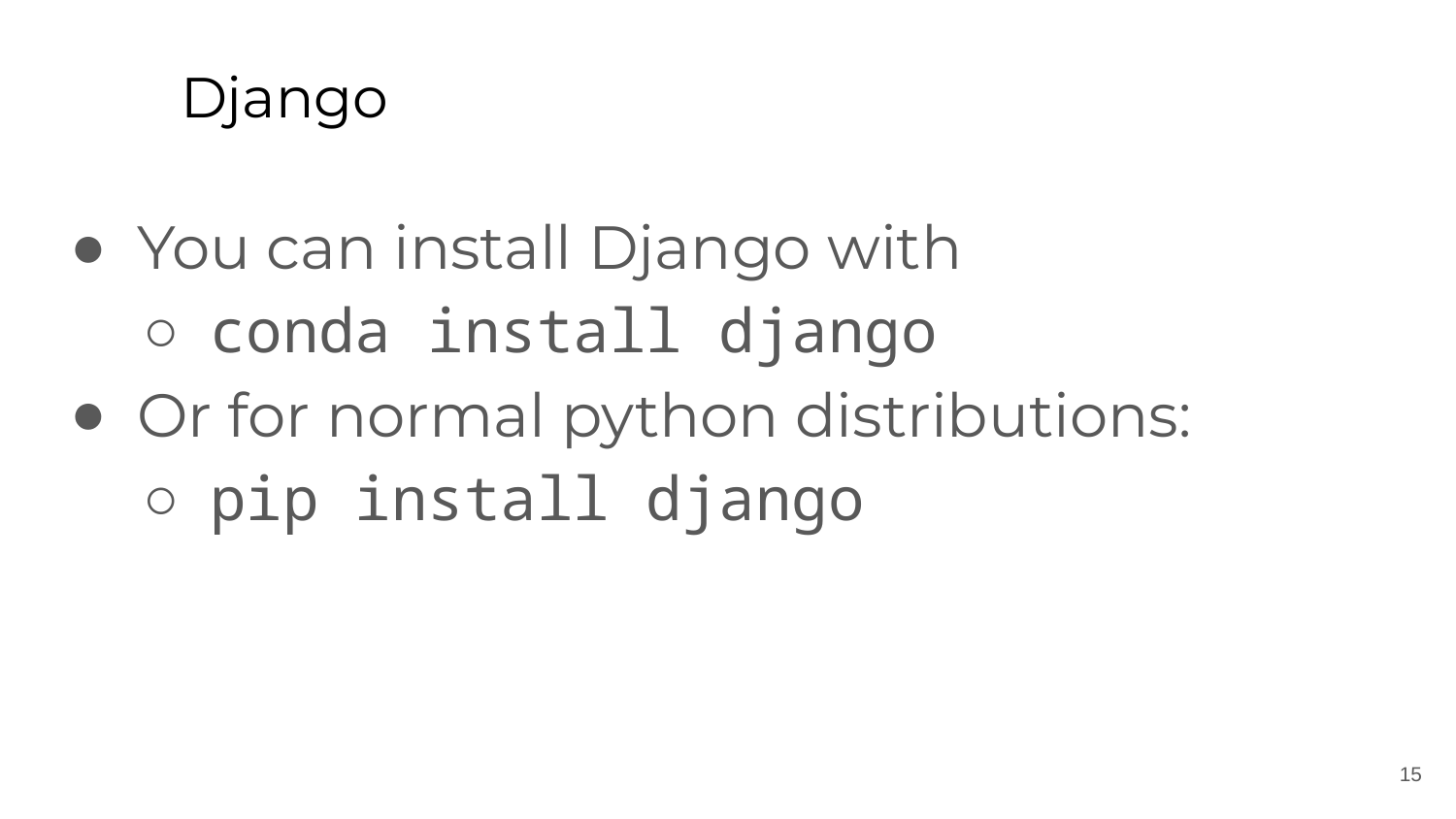

# Django
You can install Django with
conda install django
Or for normal python distributions:
pip install django

15